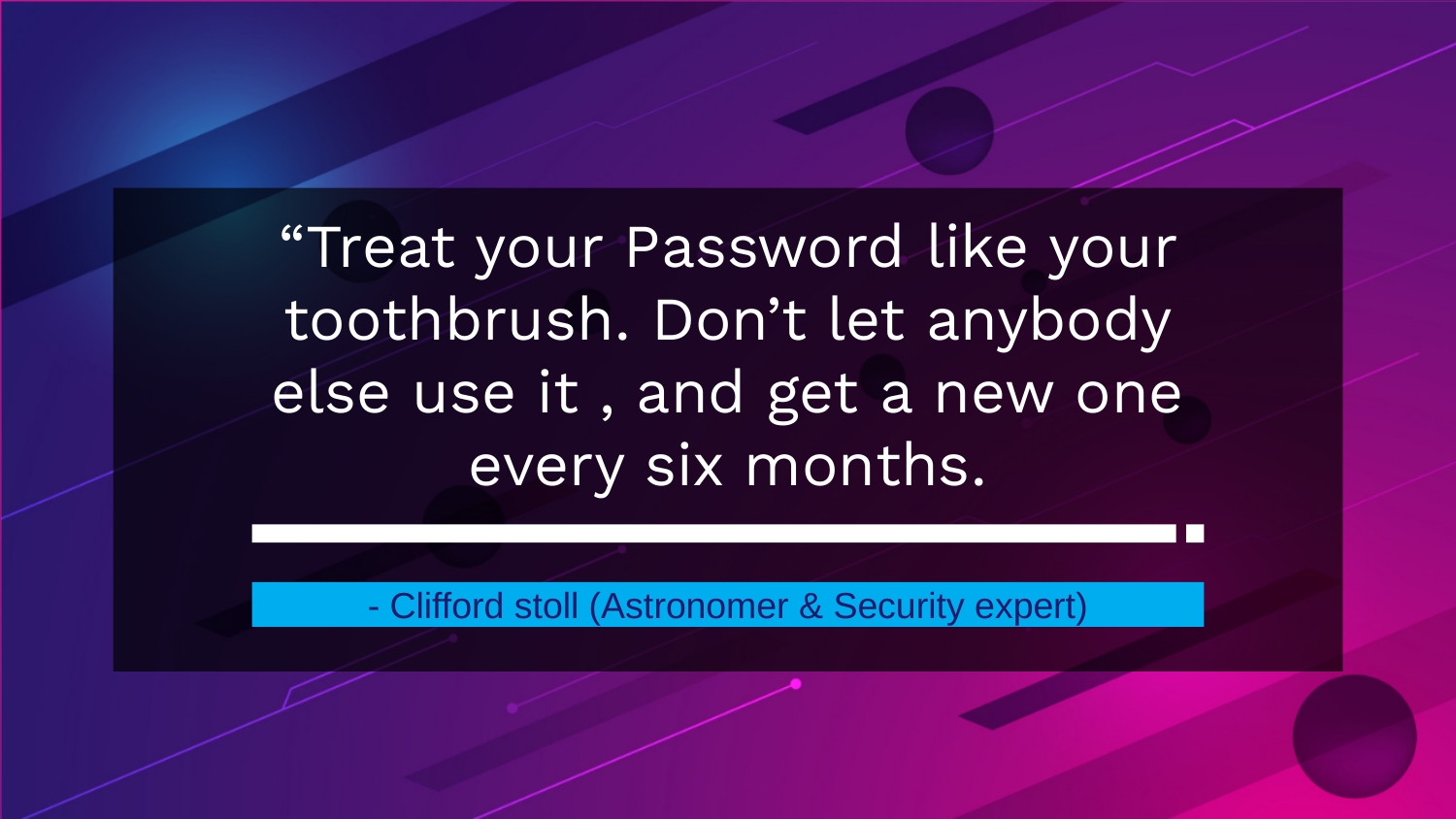

“Treat your Password like your toothbrush. Don’t let anybody else use it , and get a new one every six months.

# - Clifford stoll (Astronomer & Security expert)